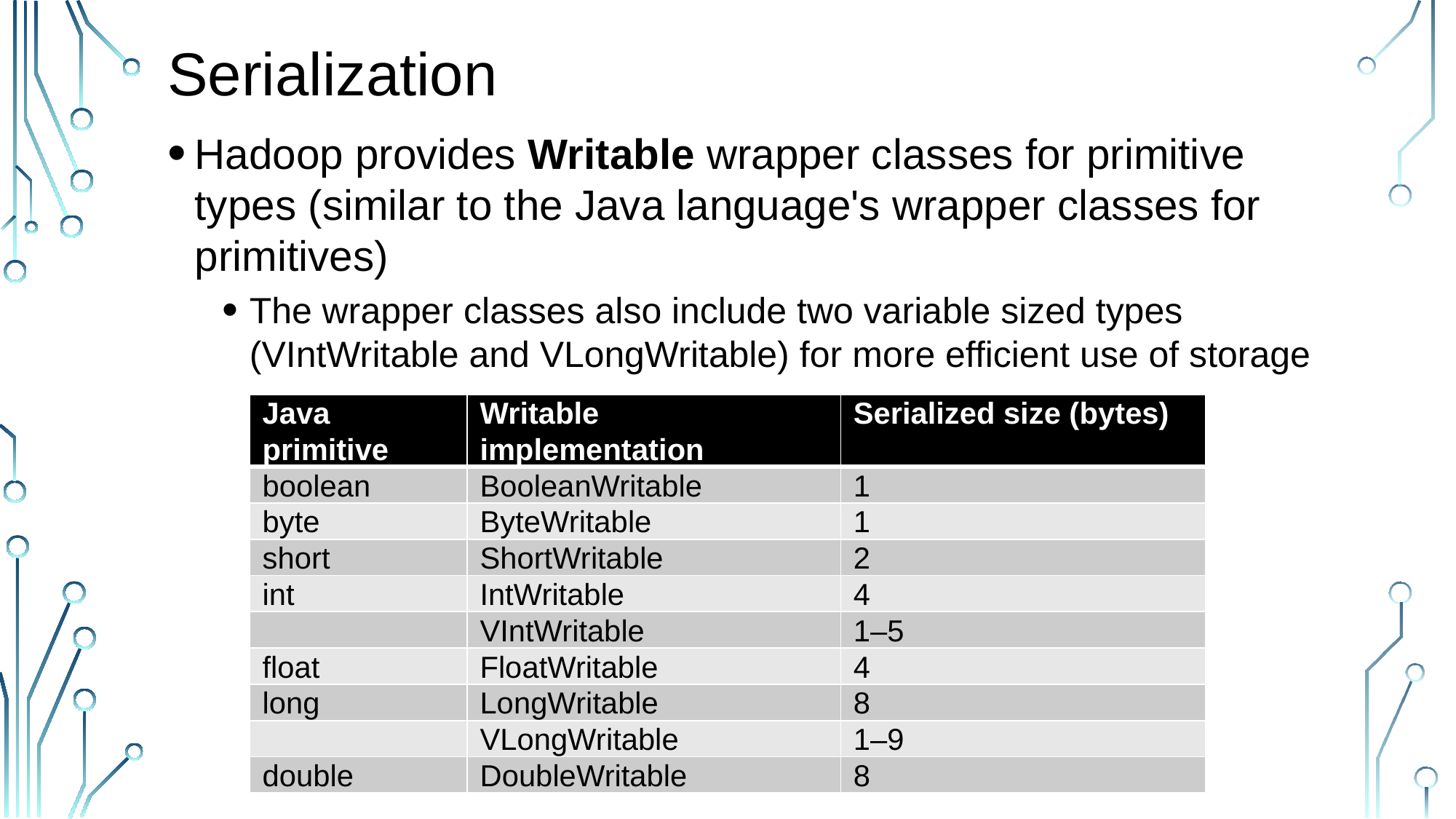

# Serialization
Hadoop provides Writable wrapper classes for primitive types (similar to the Java language's wrapper classes for primitives)
The wrapper classes also include two variable sized types (VIntWritable and VLongWritable) for more efficient use of storage

| Java primitive | Writable implementation | Serialized size (bytes) |
| --- | --- | --- |
| boolean | BooleanWritable | 1 |
| byte | ByteWritable | 1 |
| short | ShortWritable | 2 |
| int | IntWritable | 4 |
|  | VIntWritable | 1–5 |
| float | FloatWritable | 4 |
| long | LongWritable | 8 |
|  | VLongWritable | 1–9 |
| double | DoubleWritable | 8 |